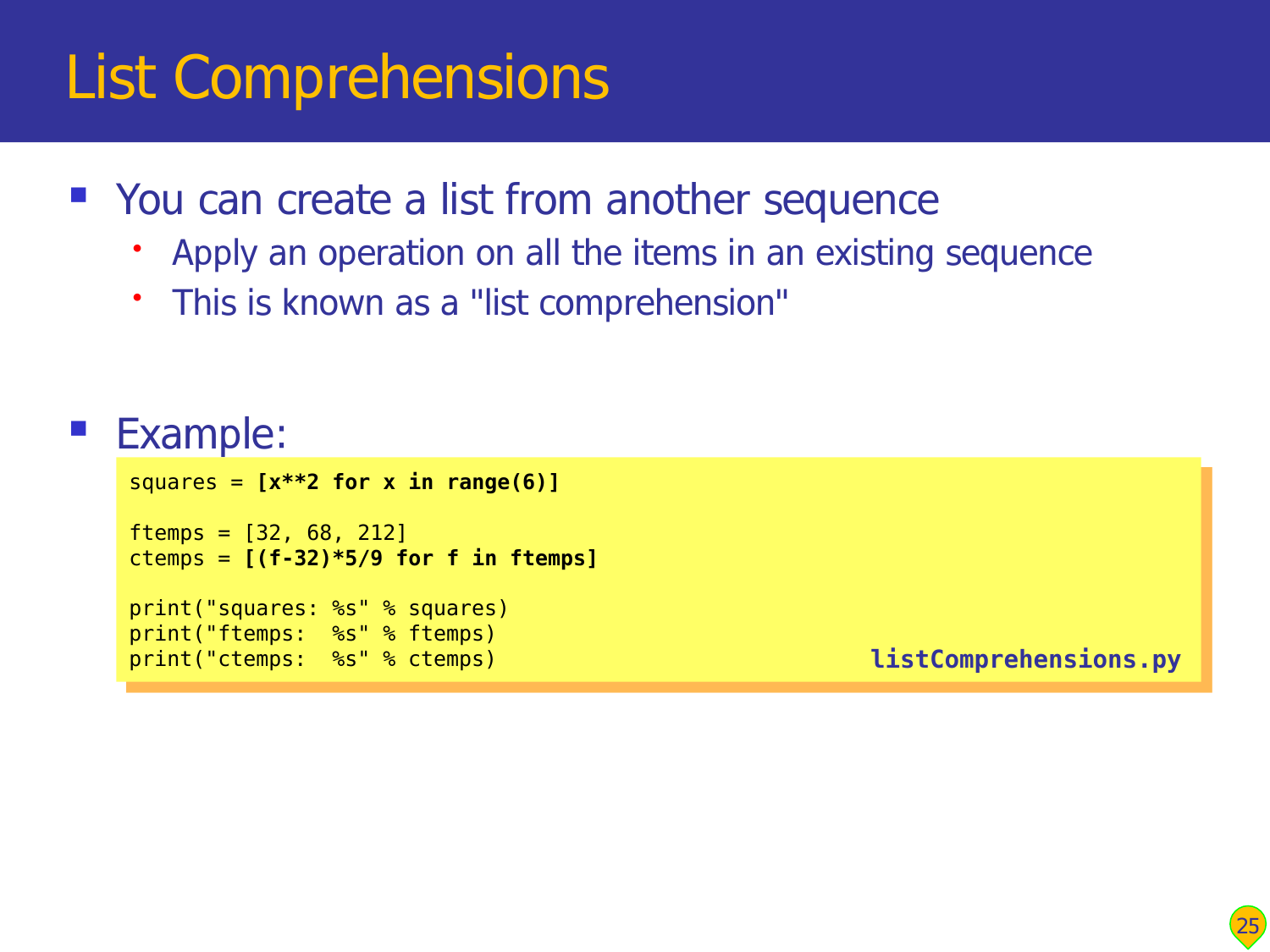

# List Comprehensions
You can create a list from another sequence
Apply an operation on all the items in an existing sequence
This is known as a "list comprehension"

Example:
squares = [x**2 for x in range(6)]

ftemps = [32, 68, 212]
ctemps = [(f-32)*5/9 for f in ftemps]

print("squares: %s" % squares)
print("ftemps:  %s" % ftemps)
print("ctemps:  %s" % ctemps)
listComprehensions.py
25